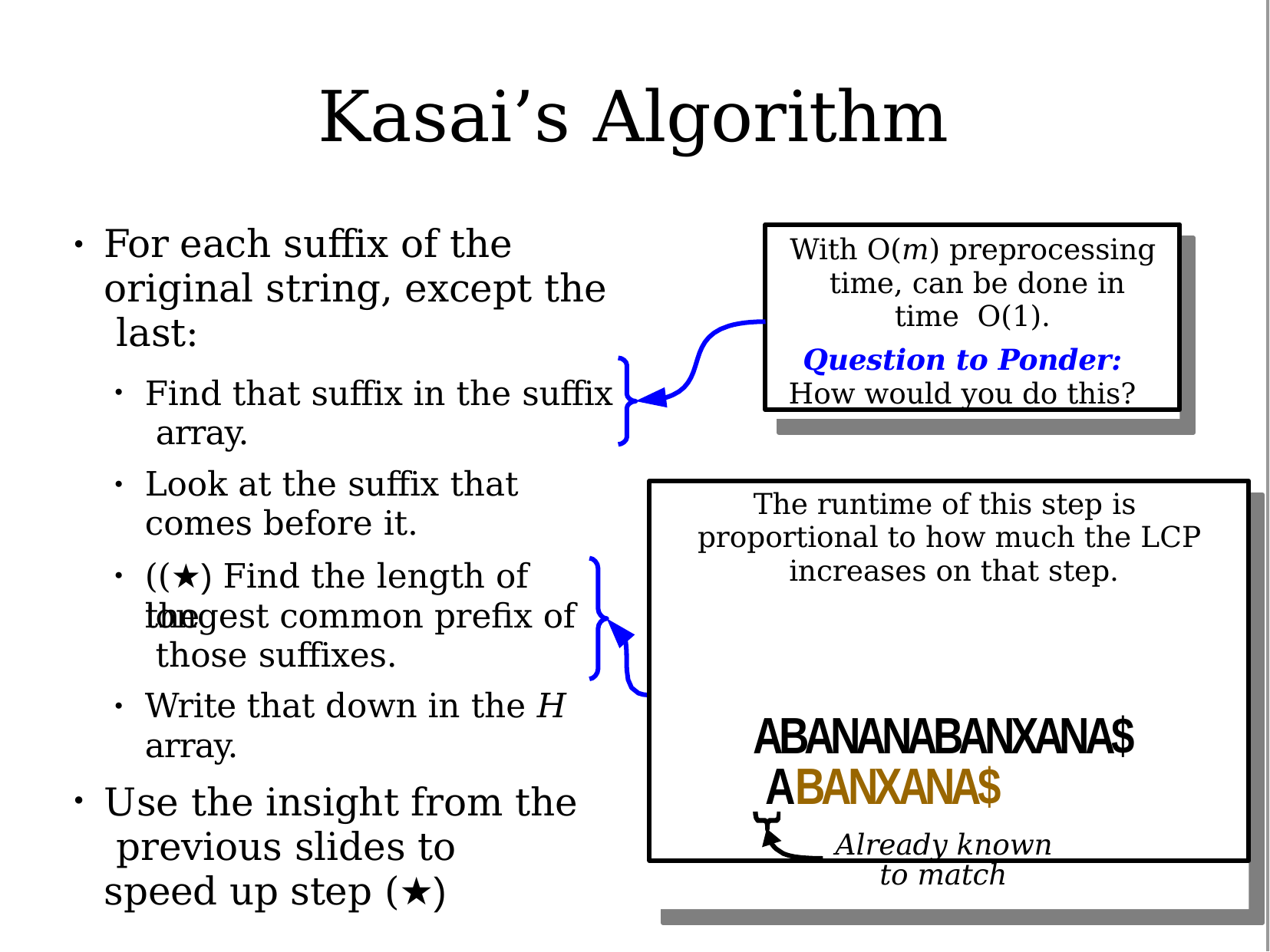

# Kasai’s Algorithm
For each suffix of the  original string, except the  last:

With O(m) preprocessing  time, can be done in time  O(1).
Question to Ponder:
How would you do this?
●

Find that suffix in the suffix  array.
Look at the suffix that
●

●

The runtime of this step is  proportional to how much the LCP  increases on that step.

ABANANABANXANA$  ABANXANA$
Already known

comes before it.
((★) Find the length of the
●
longest common prefix of  those suffixes.
Write that down in the H
array.
●
Use the insight from the  previous slides to speed up step (★)
●

to match